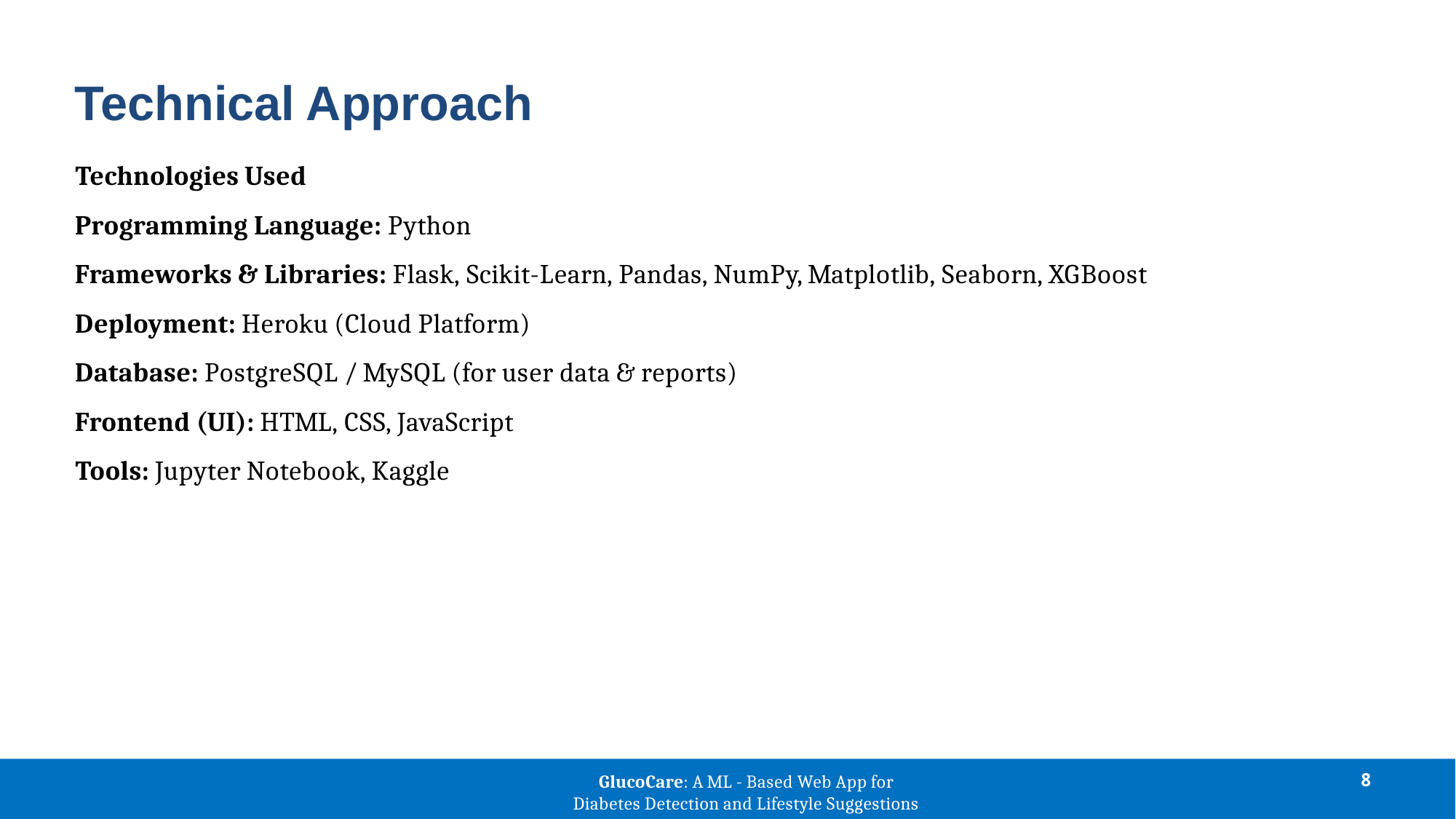

# Technical Approach
Technologies Used
Programming Language: Python
Frameworks & Libraries: Flask, Scikit-Learn, Pandas, NumPy, Matplotlib, Seaborn, XGBoost
Deployment: Heroku (Cloud Platform)
Database: PostgreSQL / MySQL (for user data & reports)
Frontend (UI): HTML, CSS, JavaScript
Tools: Jupyter Notebook, Kaggle

GlucoCare: A ML - Based Web App for Diabetes Detection and Lifestyle Suggestions
8